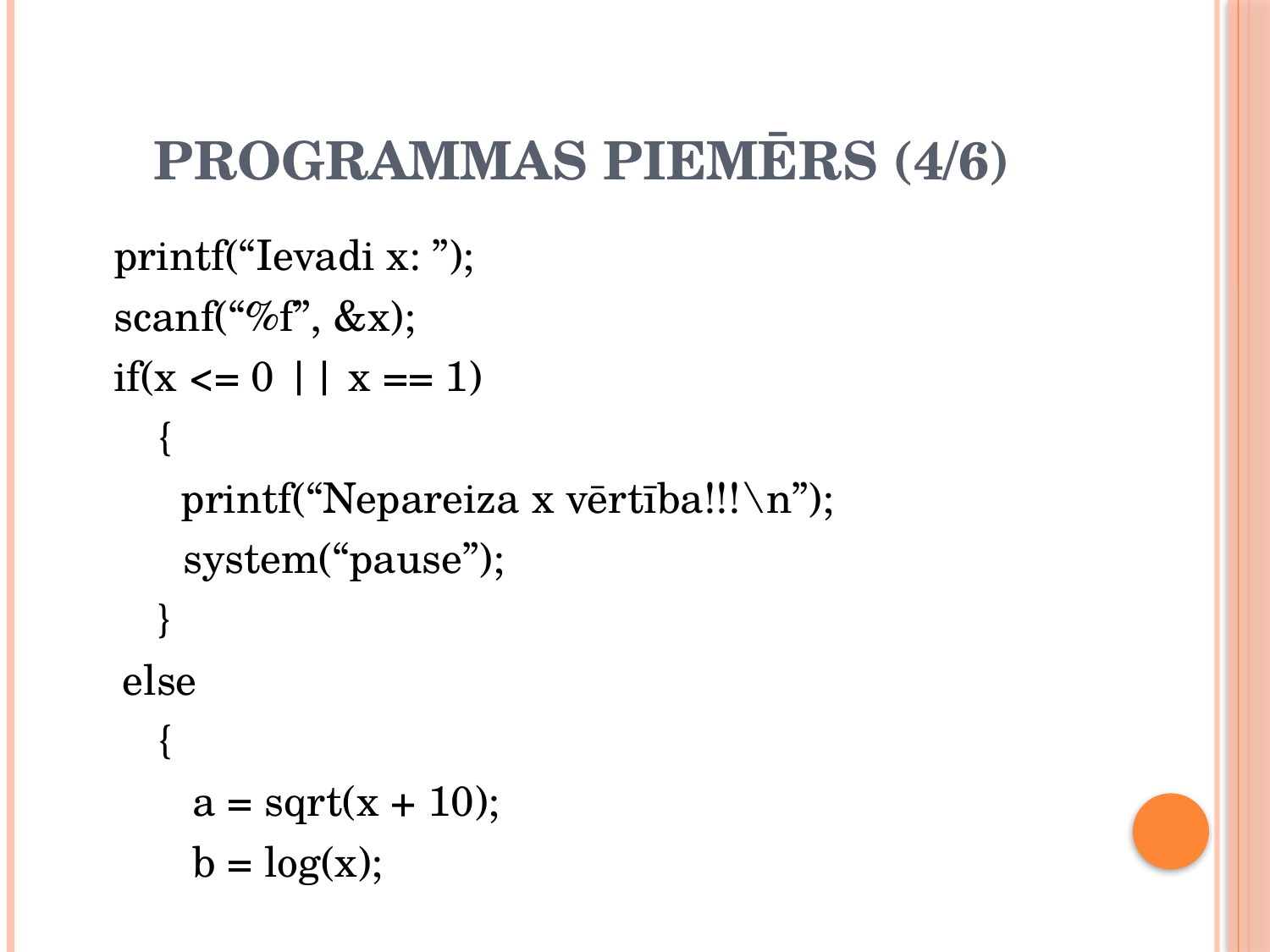

# Programmas piemērs (4/6)
	printf(“Ievadi x: ”);
	scanf(“%f”, &x);
	if(x <= 0 || x == 1)
       {
         printf(“Nepareiza x vērtība!!!\n”);
	      system(“pause”);
       }
    else
       {
          a = sqrt(x + 10);
          b = log(x);